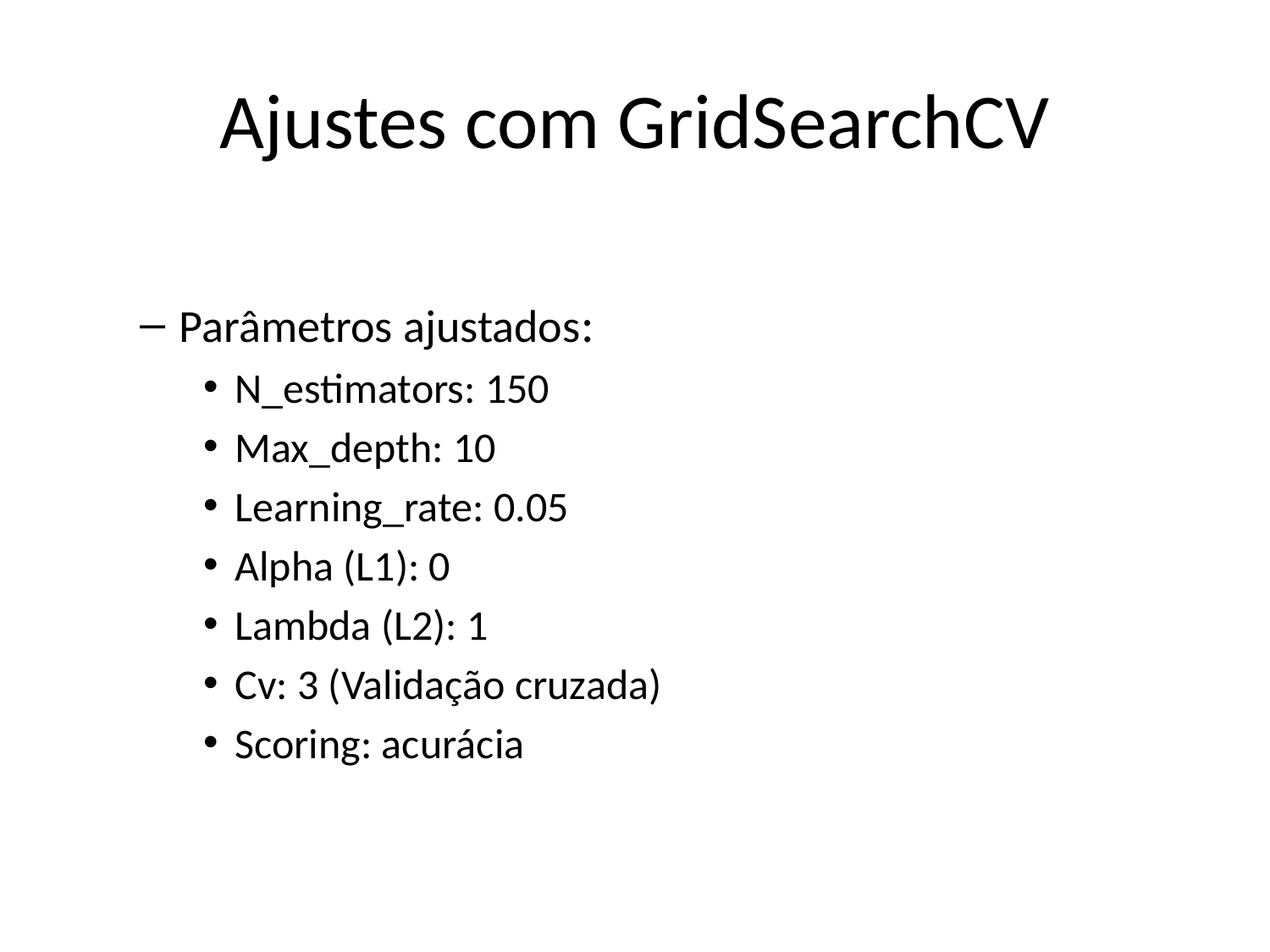

# Ajustes com GridSearchCV

Parâmetros ajustados:
N_estimators: 150
Max_depth: 10
Learning_rate: 0.05
Alpha (L1): 0
Lambda (L2): 1
Cv: 3 (Validação cruzada)
Scoring: acurácia